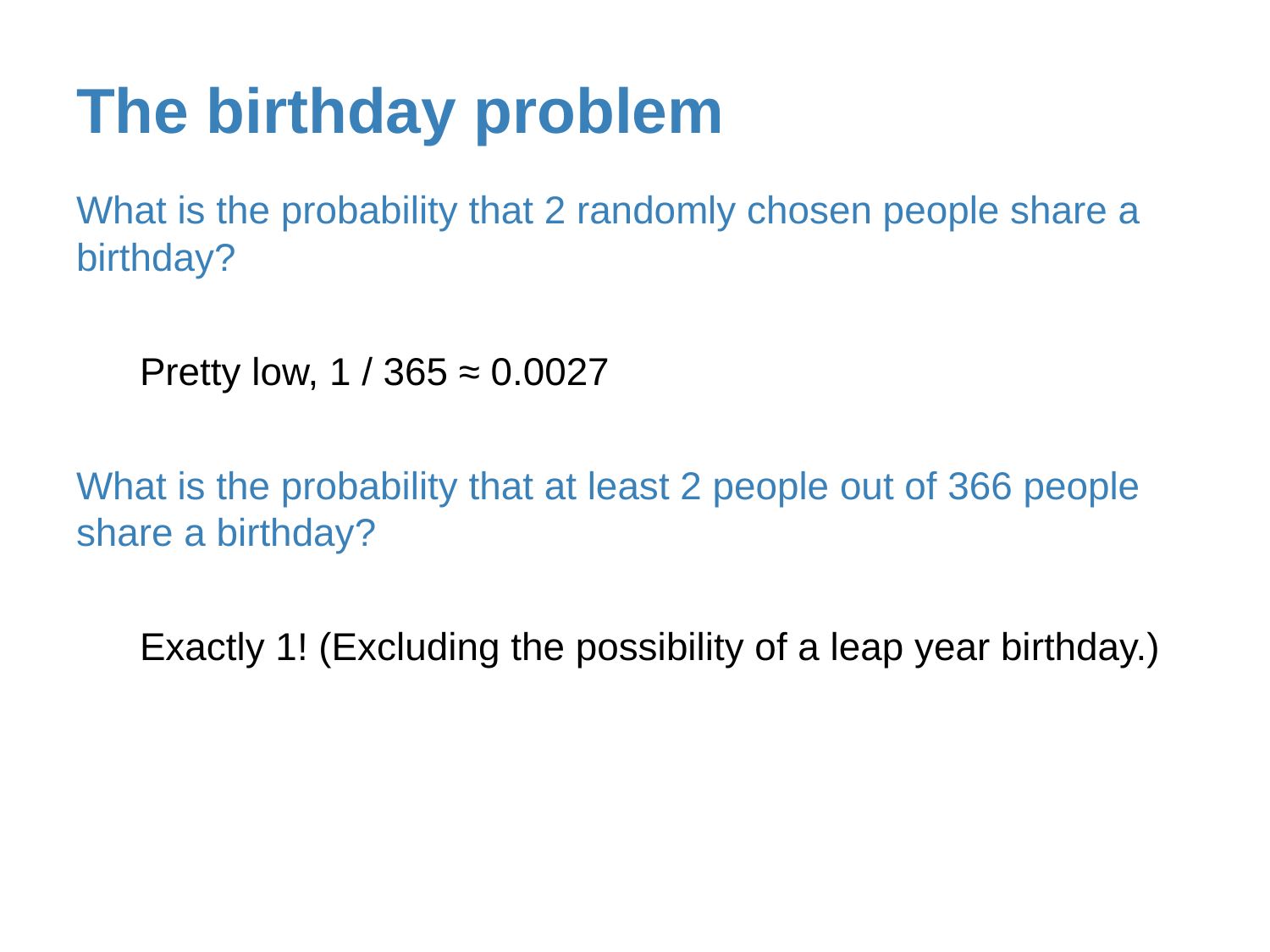

# The birthday problem
What is the probability that 2 randomly chosen people share a birthday?

Pretty low, 1 / 365 ≈ 0.0027

What is the probability that at least 2 people out of 366 people share a birthday?

Exactly 1! (Excluding the possibility of a leap year birthday.)